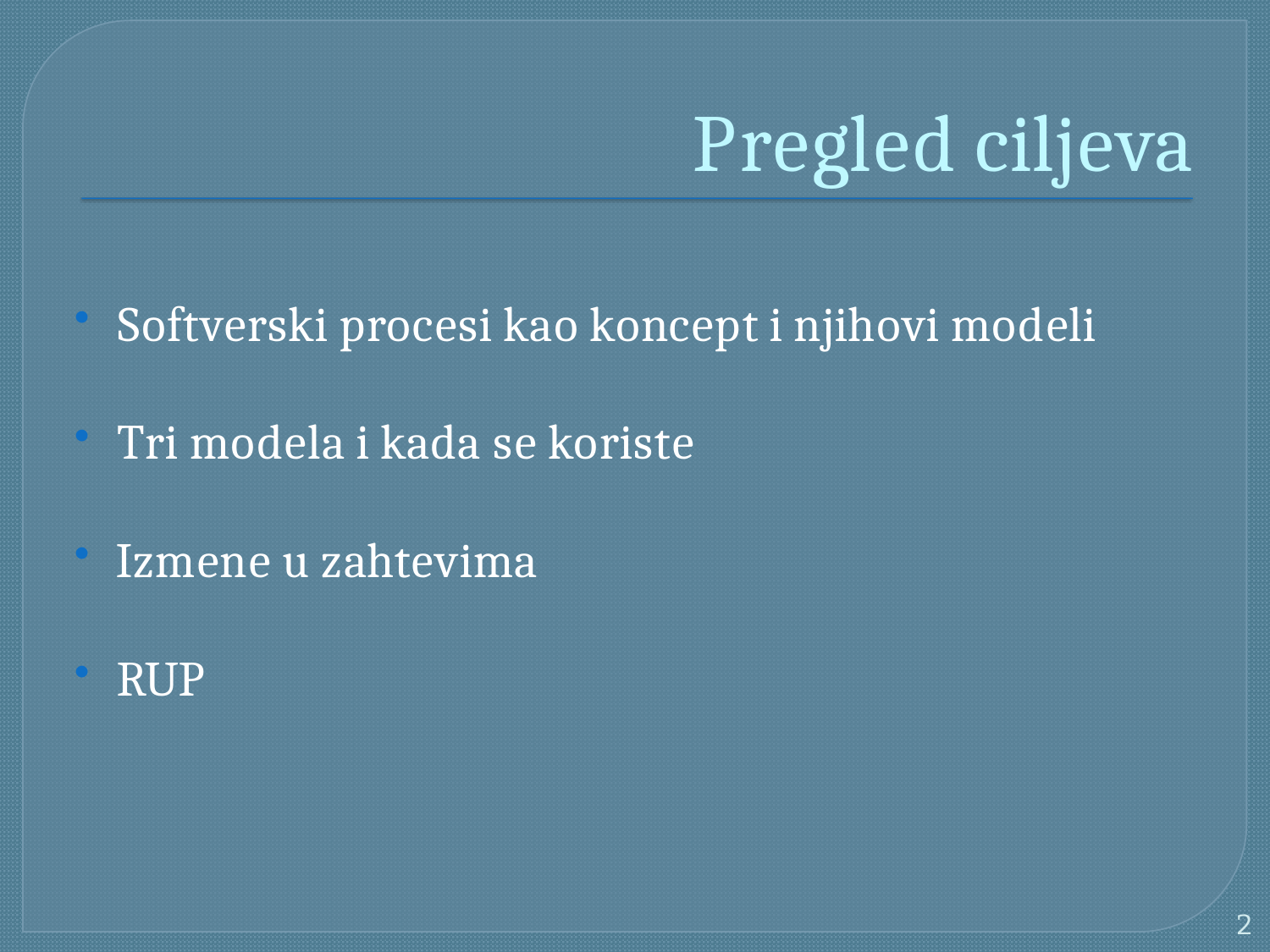

# Pregled ciljeva
Softverski procesi kao koncept i njihovi modeli

Tri modela i kada se koriste

Izmene u zahtevima

RUP
2